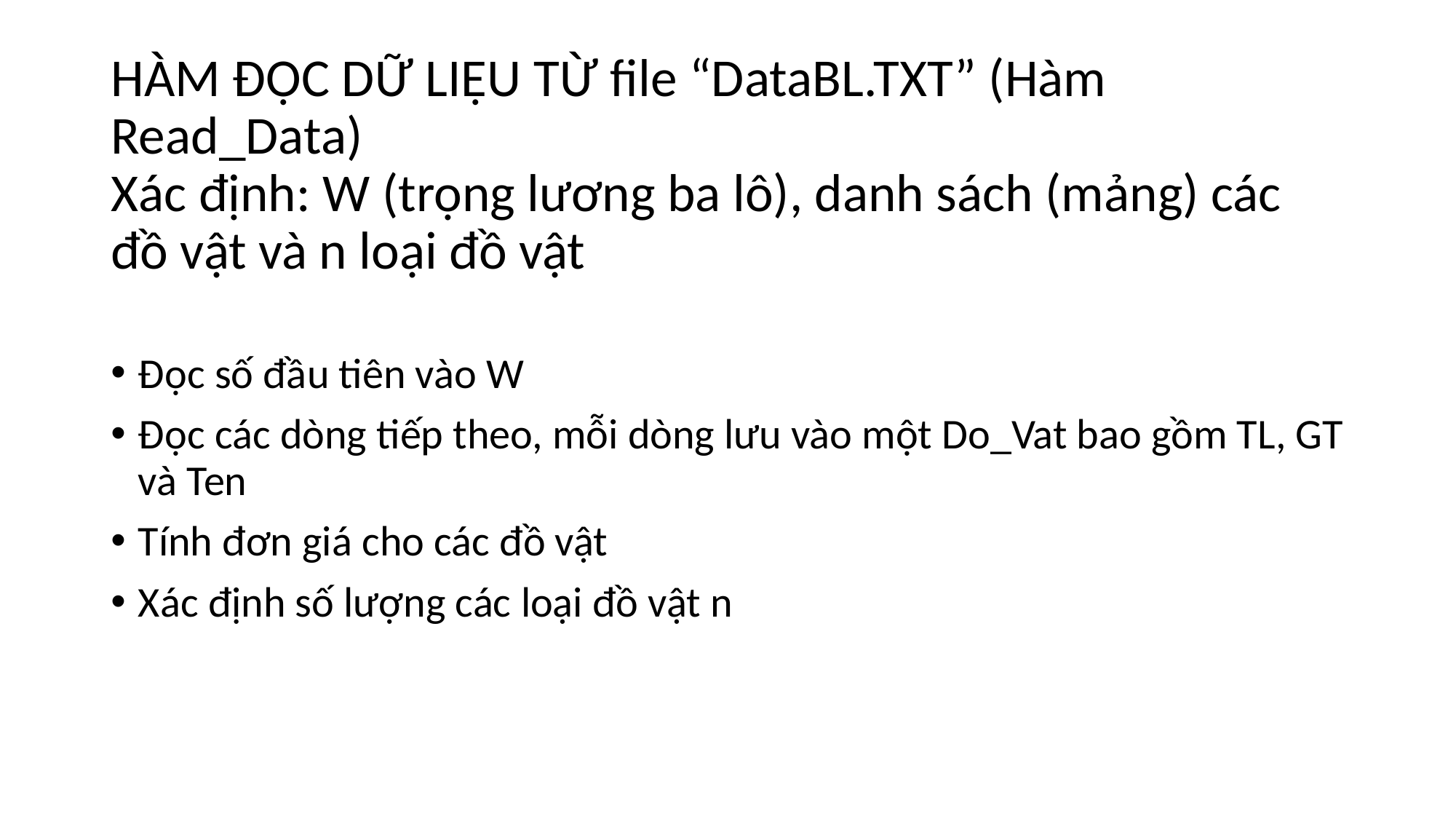

# HÀM ĐỌC DỮ LIỆU TỪ file “DataBL.TXT” (Hàm Read_Data) Xác định: W (trọng lương ba lô), danh sách (mảng) các đồ vật và n loại đồ vật
Đọc số đầu tiên vào W
Đọc các dòng tiếp theo, mỗi dòng lưu vào một Do_Vat bao gồm TL, GT và Ten
Tính đơn giá cho các đồ vật
Xác định số lượng các loại đồ vật n